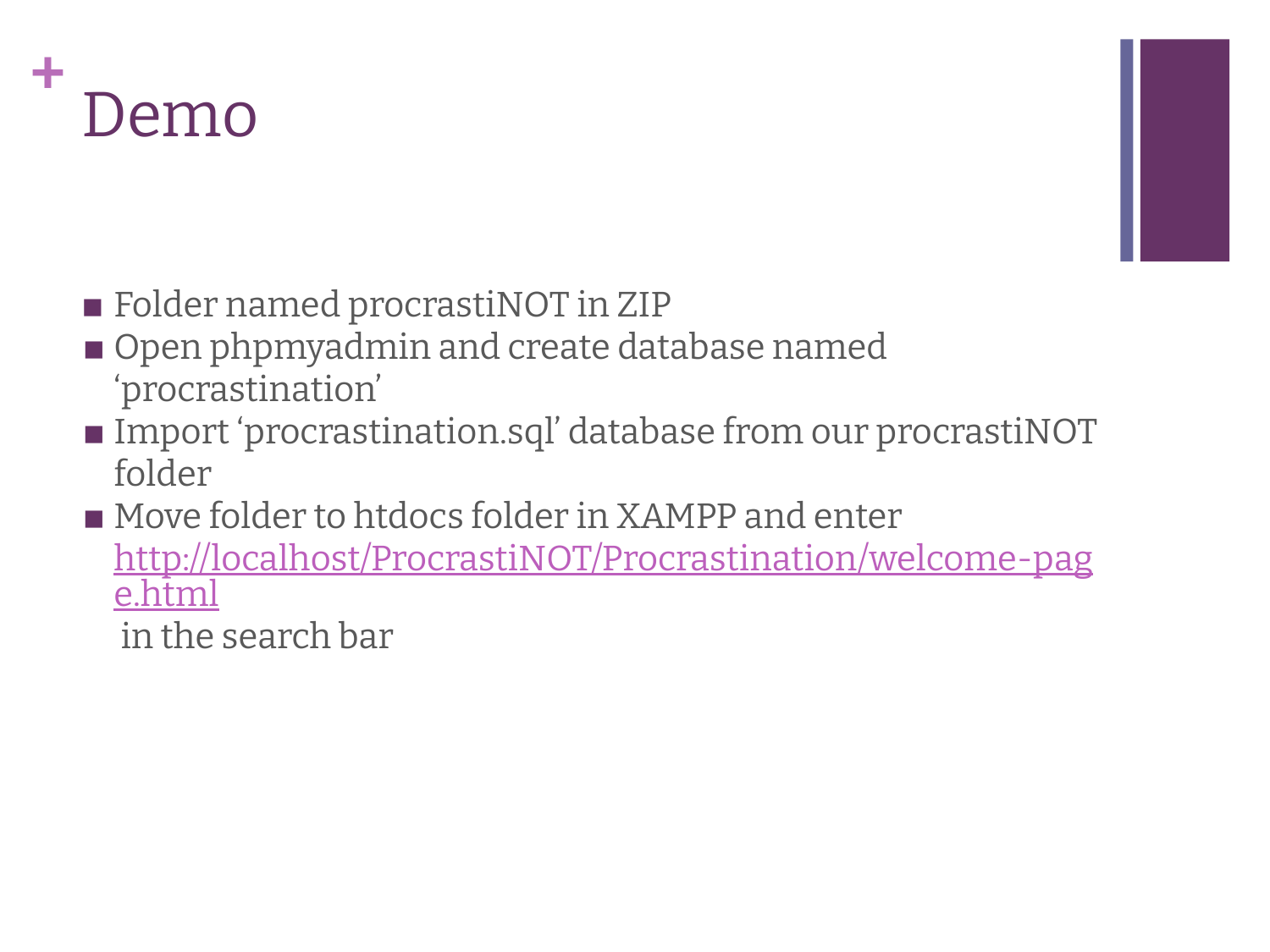

# Demo
Folder named procrastiNOT in ZIP
Open phpmyadmin and create database named ‘procrastination’
Import ‘procrastination.sql’ database from our procrastiNOT folder
Move folder to htdocs folder in XAMPP and enter http://localhost/ProcrastiNOT/Procrastination/welcome-page.html in the search bar